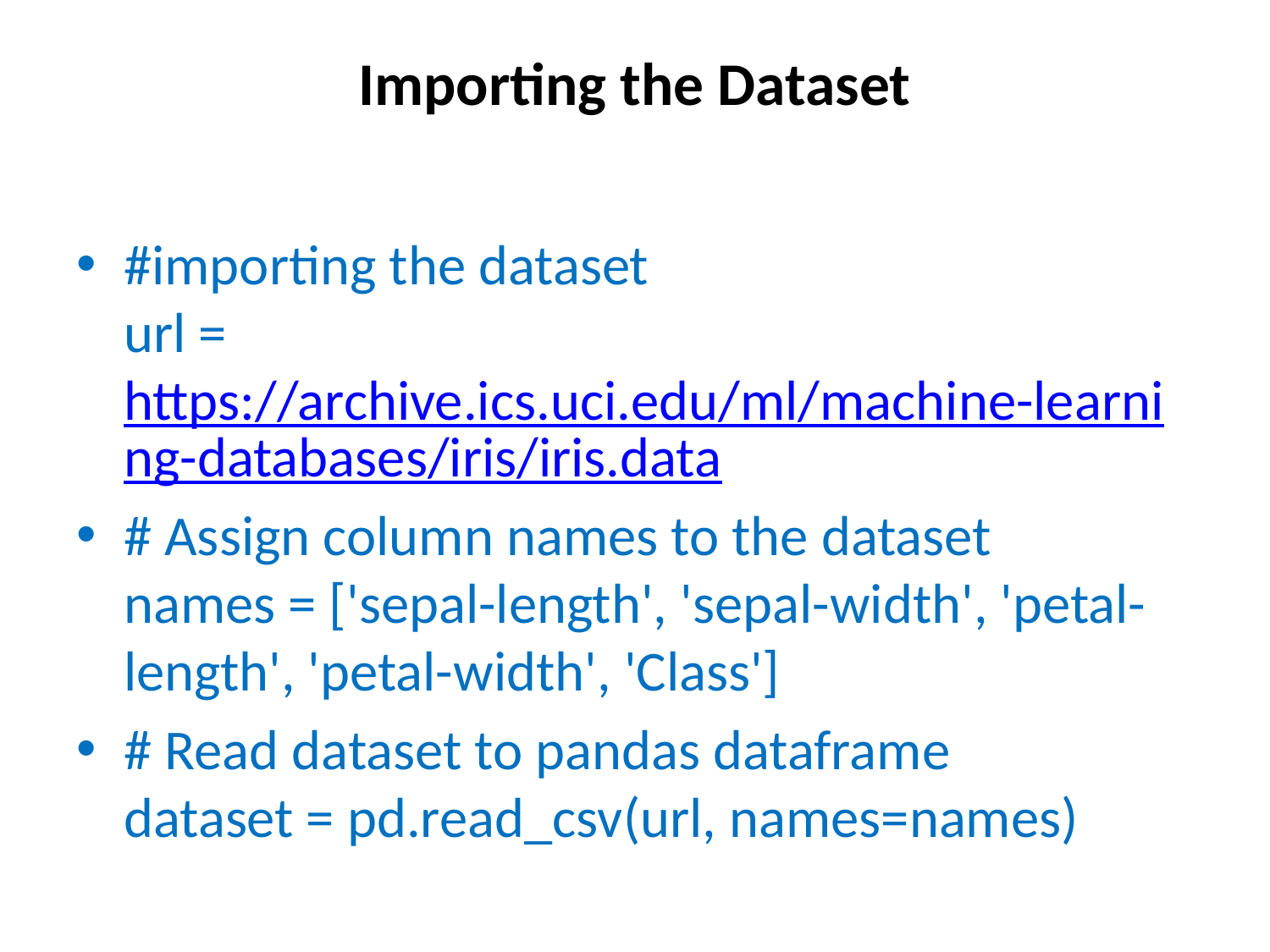

# Importing the Dataset
#importing the dataset
url = https://archive.ics.uci.edu/ml/machine-learning-databases/iris/iris.data
# Assign column names to the dataset names = ['sepal-length', 'sepal-width', 'petal-length', 'petal-width', 'Class']
# Read dataset to pandas dataframe dataset = pd.read_csv(url, names=names)